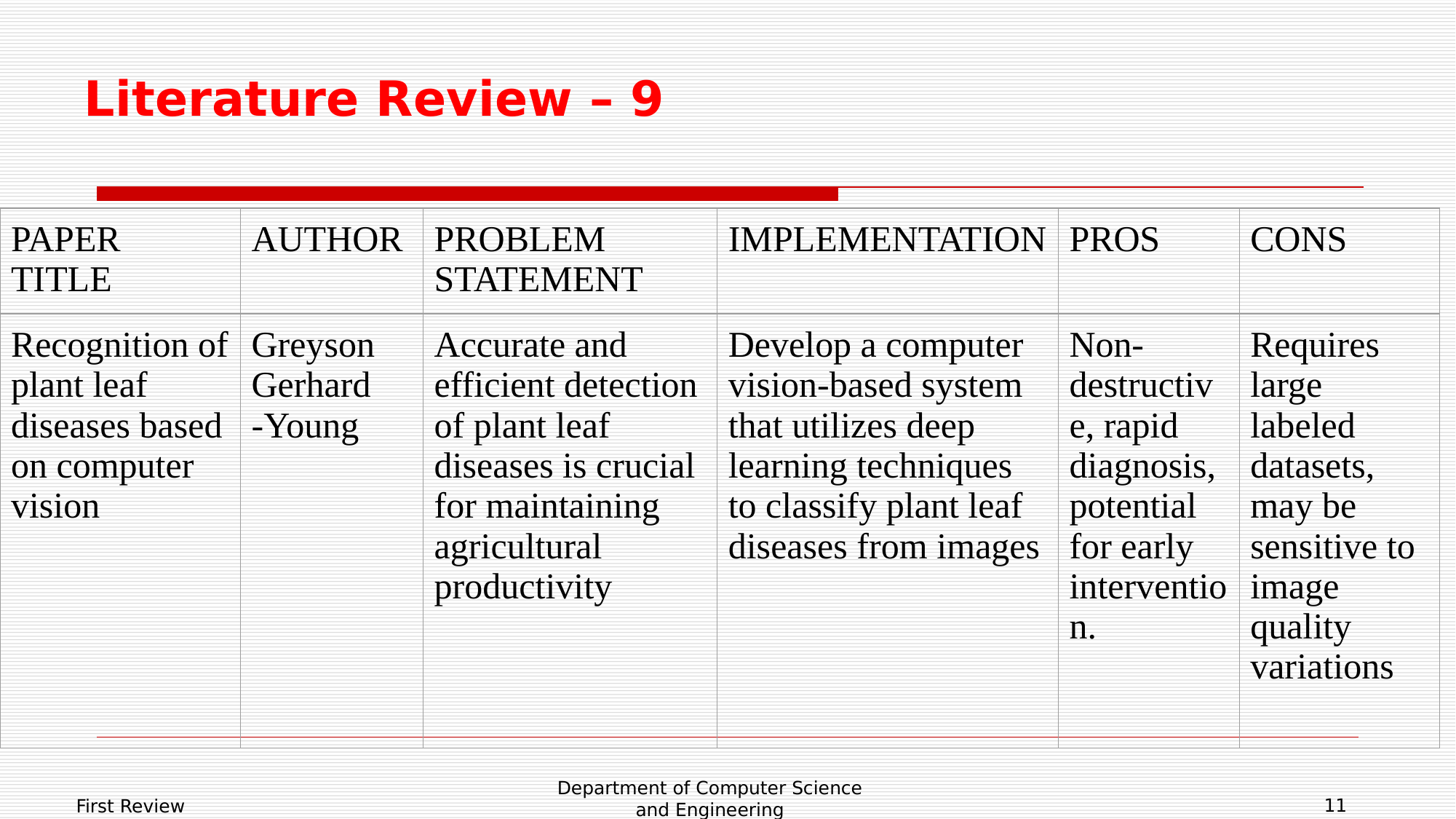

# Literature Review – 9
| PAPER TITLE | AUTHOR | PROBLEM STATEMENT | IMPLEMENTATION | PROS | CONS |
| --- | --- | --- | --- | --- | --- |
| Recognition of plant leaf diseases based on computer vision | Greyson Gerhard -Young | Accurate and efficient detection of plant leaf diseases is crucial for maintaining agricultural productivity | Develop a computer vision-based system that utilizes deep learning techniques to classify plant leaf diseases from images | Non-destructive, rapid diagnosis, potential for early intervention. | Requires large labeled datasets, may be sensitive to image quality variations |
Department of Computer Science and Engineering
First Review
11